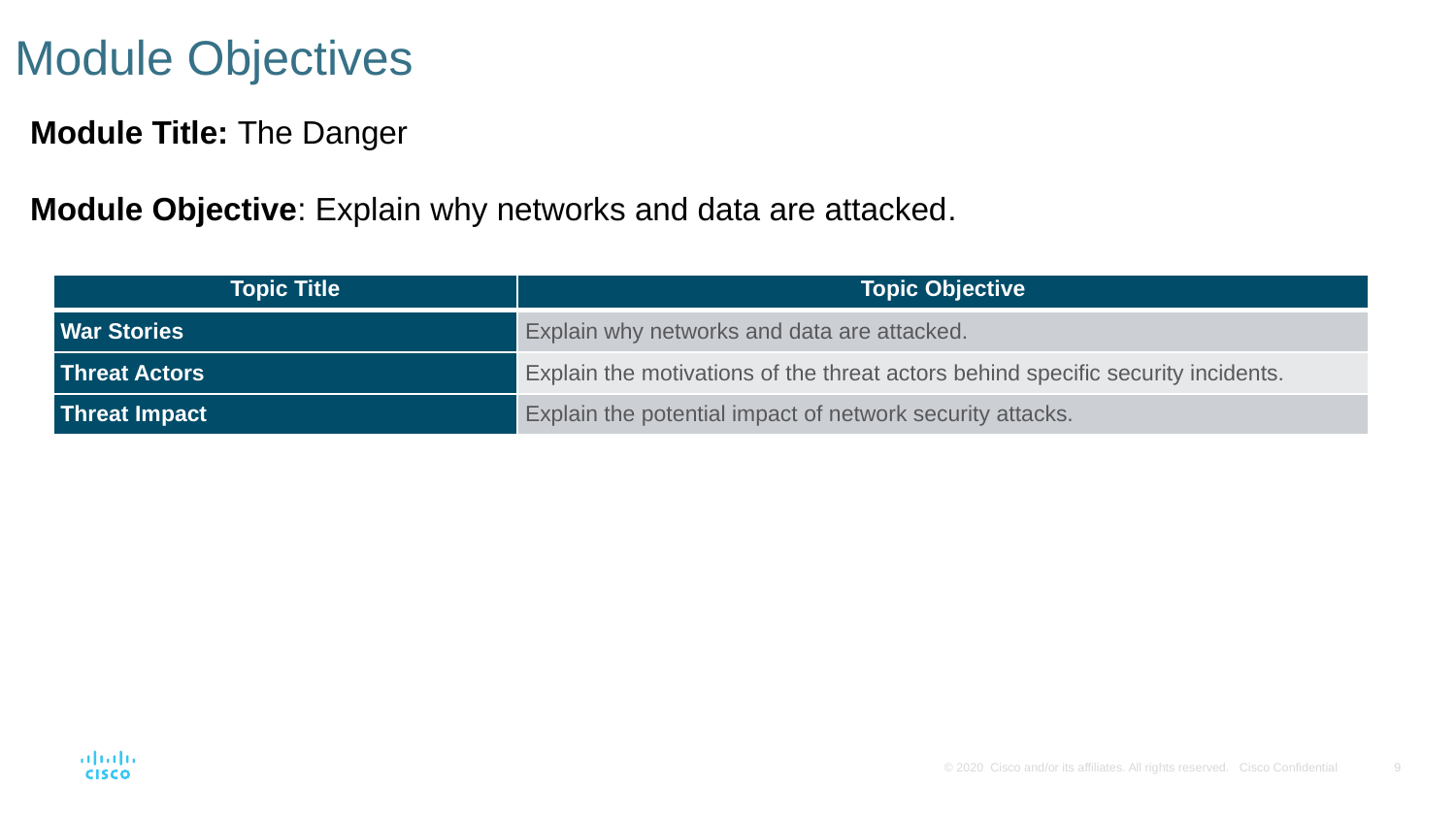

# Module Objectives
Module Title: The Danger

Module Objective: Explain why networks and data are attacked.

| Topic Title | Topic Objective |
| --- | --- |
| War Stories | Explain why networks and data are attacked. |
| Threat Actors | Explain the motivations of the threat actors behind specific security incidents. |
| Threat Impact | Explain the potential impact of network security attacks. |